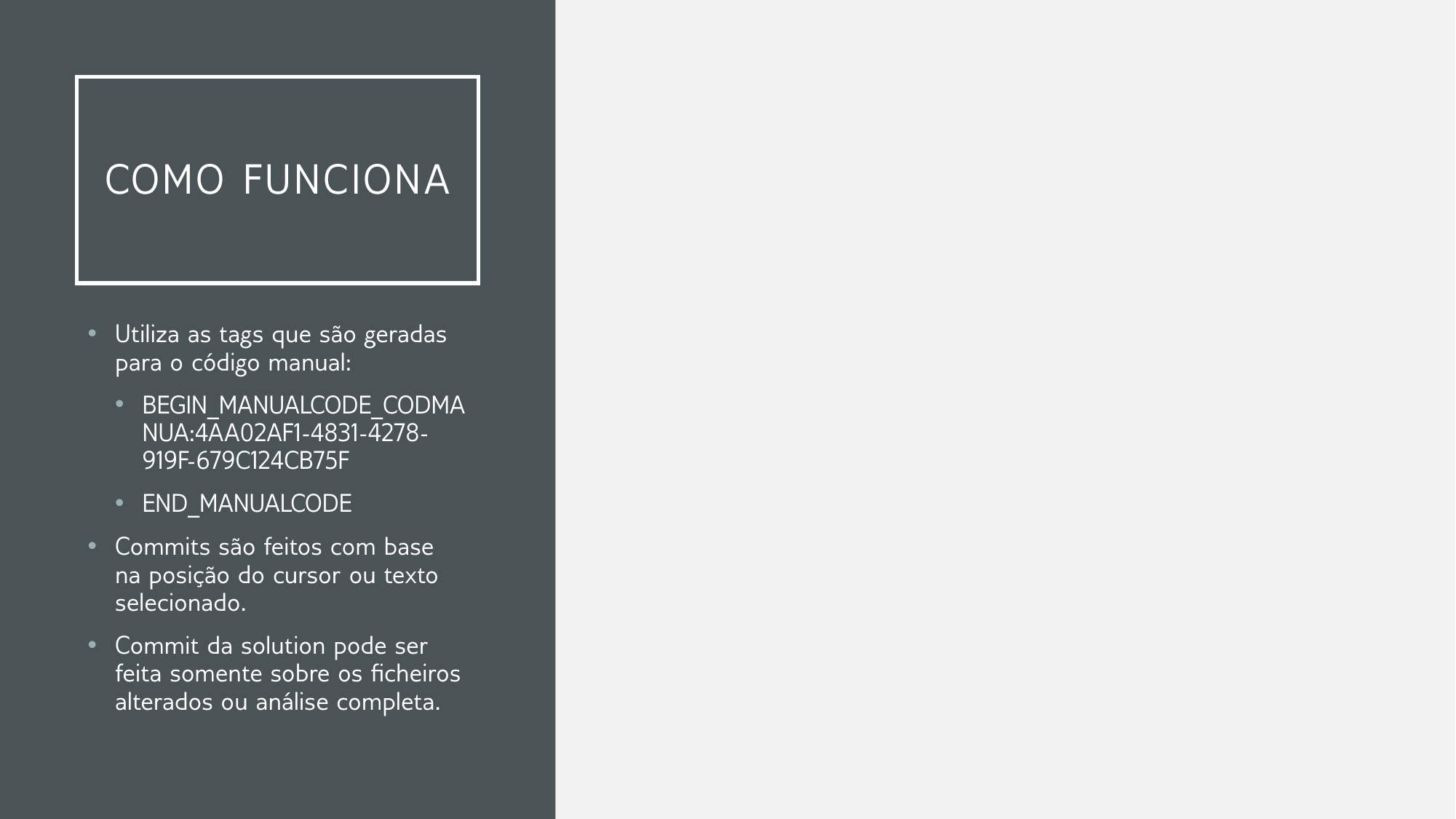

# Como funciona
Utiliza as tags que são geradas para o código manual:
BEGIN_MANUALCODE_CODMANUA:4AA02AF1-4831-4278-919F-679C124CB75F
END_MANUALCODE
Commits são feitos com base na posição do cursor ou texto selecionado.
Commit da solution pode ser feita somente sobre os ficheiros alterados ou análise completa.